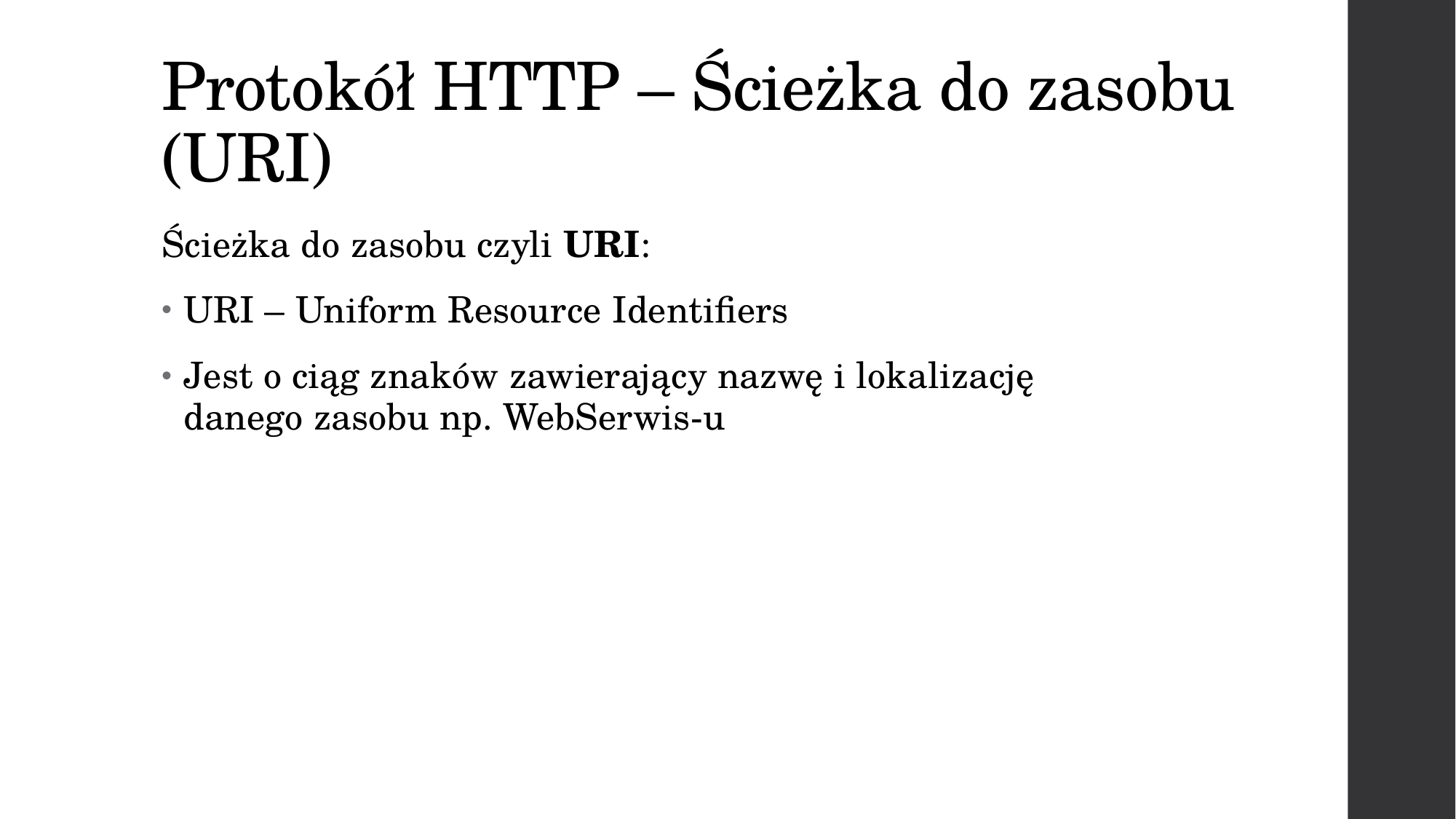

# Protokół HTTP – Ścieżka do zasobu (URI)
Ścieżka do zasobu czyli URI:
URI – Uniform Resource Identifiers
Jest o ciąg znaków zawierający nazwę i lokalizację danego zasobu np. WebSerwis-u